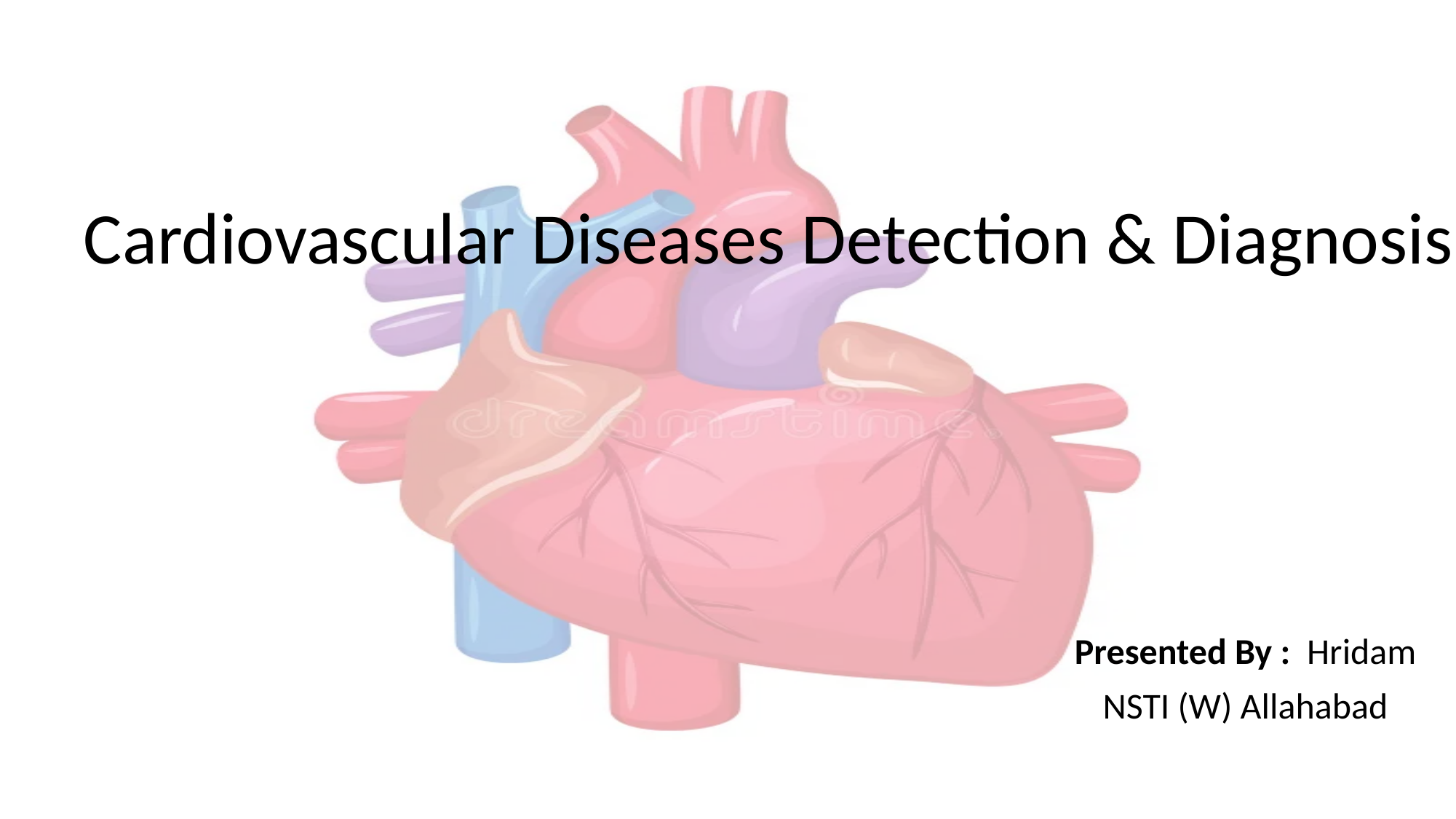

# Cardiovascular Diseases Detection & Diagnosis
Presented By :  Hridam
NSTI (W) Allahabad